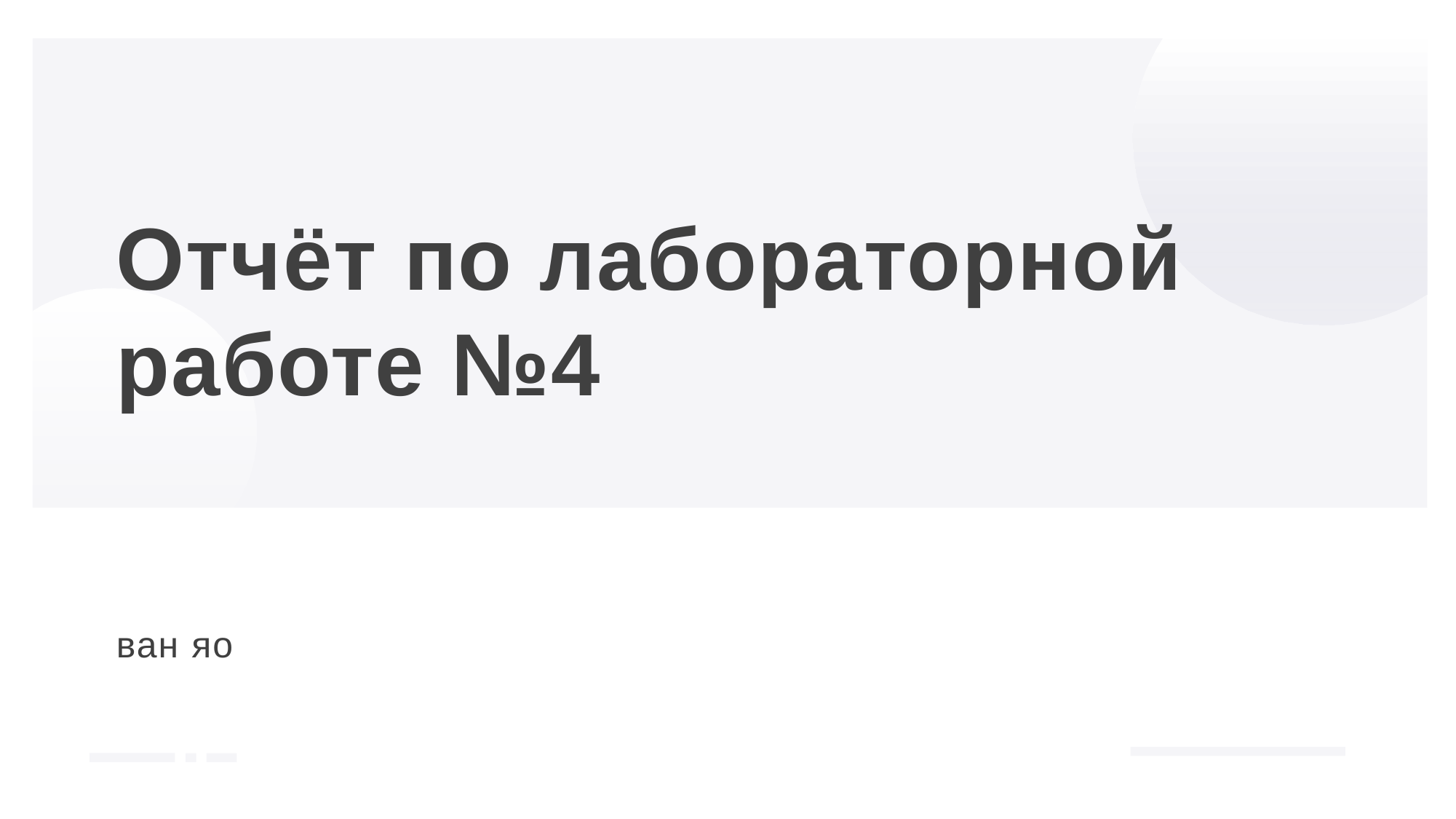

# Отчёт по лабораторной работе №4
ван яо